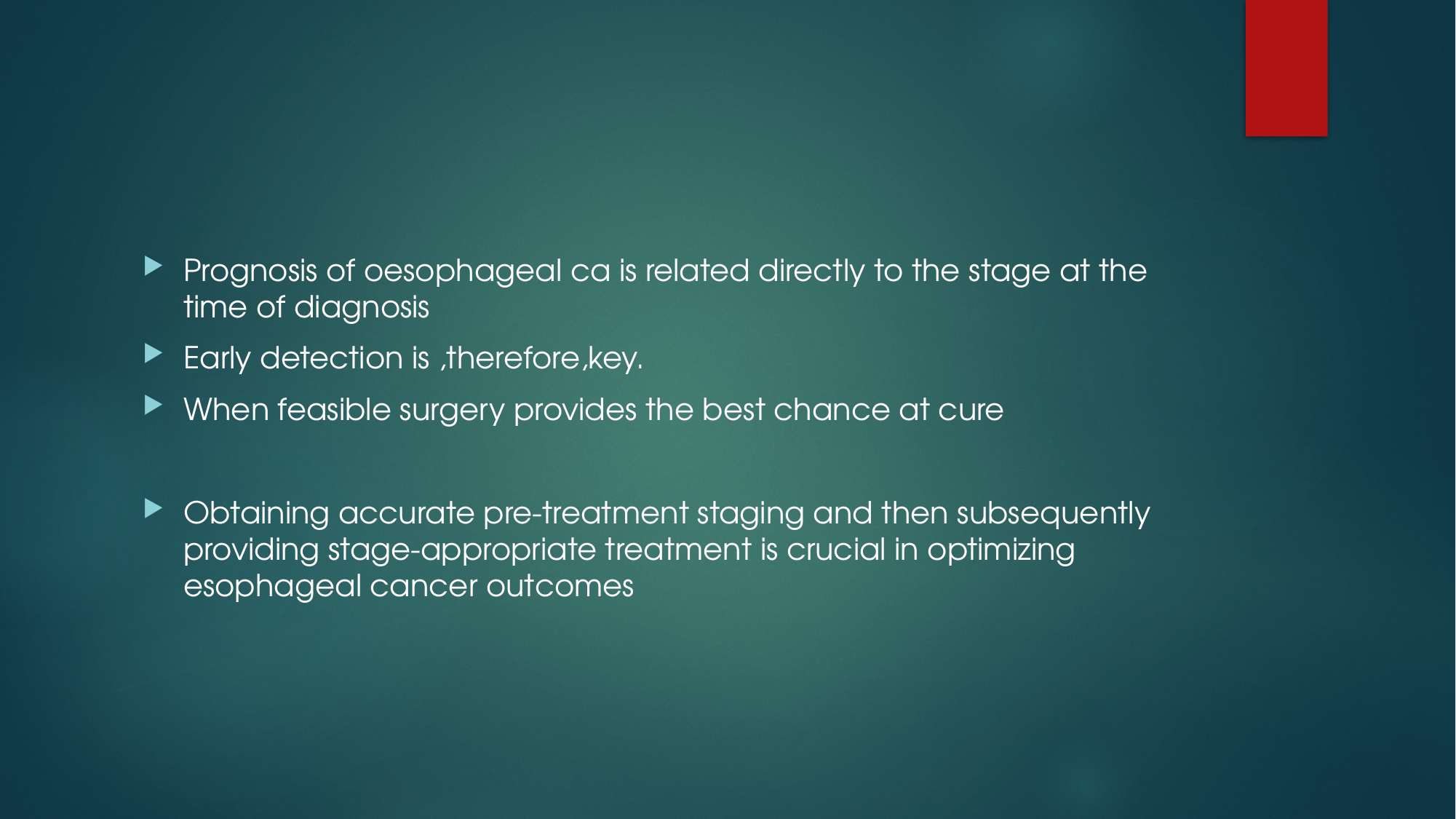

#
Prognosis of oesophageal ca is related directly to the stage at the time of diagnosis
Early detection is ,therefore,key.
When feasible surgery provides the best chance at cure

Obtaining accurate pre-treatment staging and then subsequently providing stage-appropriate treatment is crucial in optimizing esophageal cancer outcomes